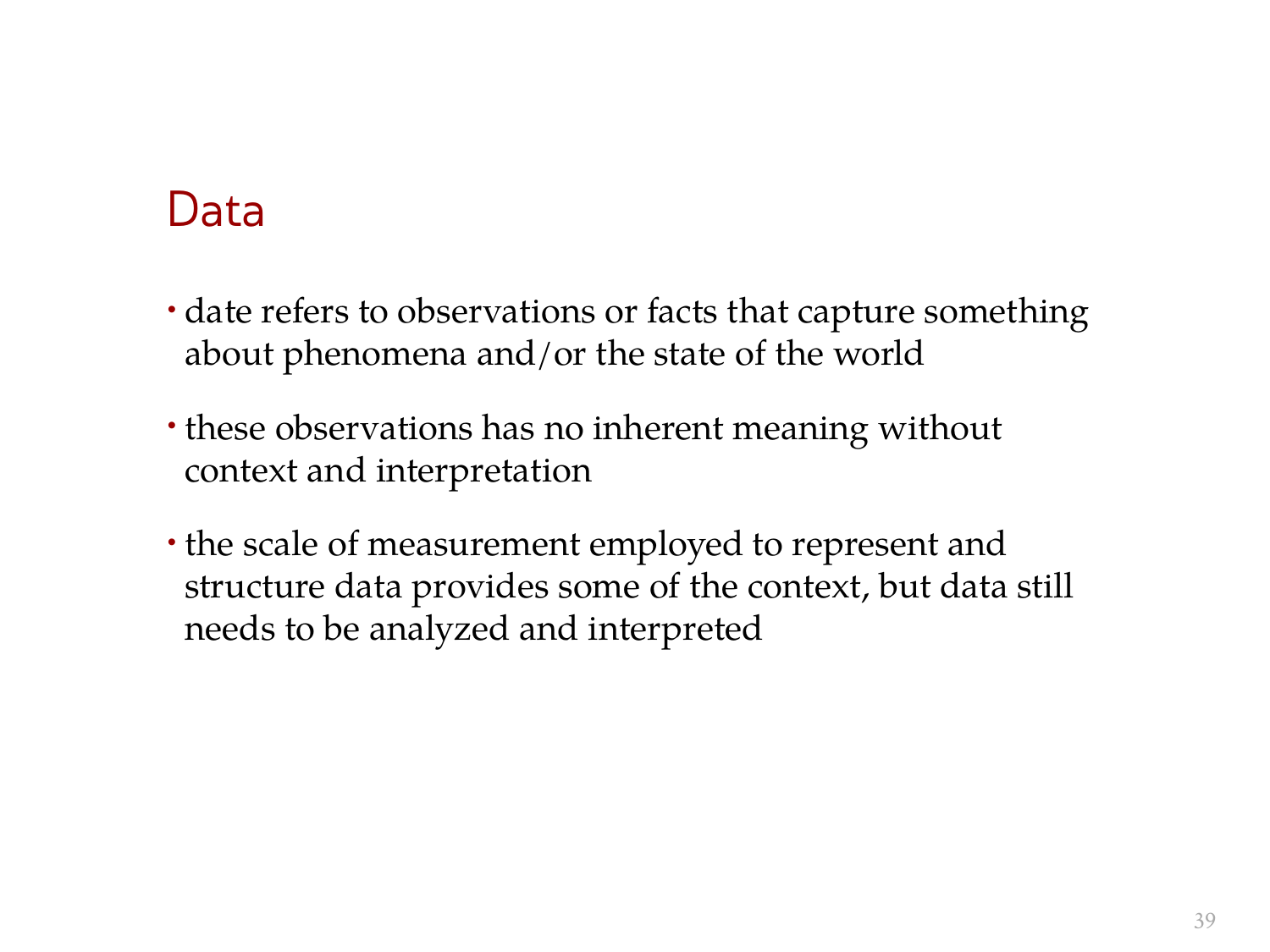

# Data
date refers to observations or facts that capture something about phenomena and/or the state of the world
these observations has no inherent meaning without context and interpretation
the scale of measurement employed to represent and structure data provides some of the context, but data still needs to be analyzed and interpreted

39